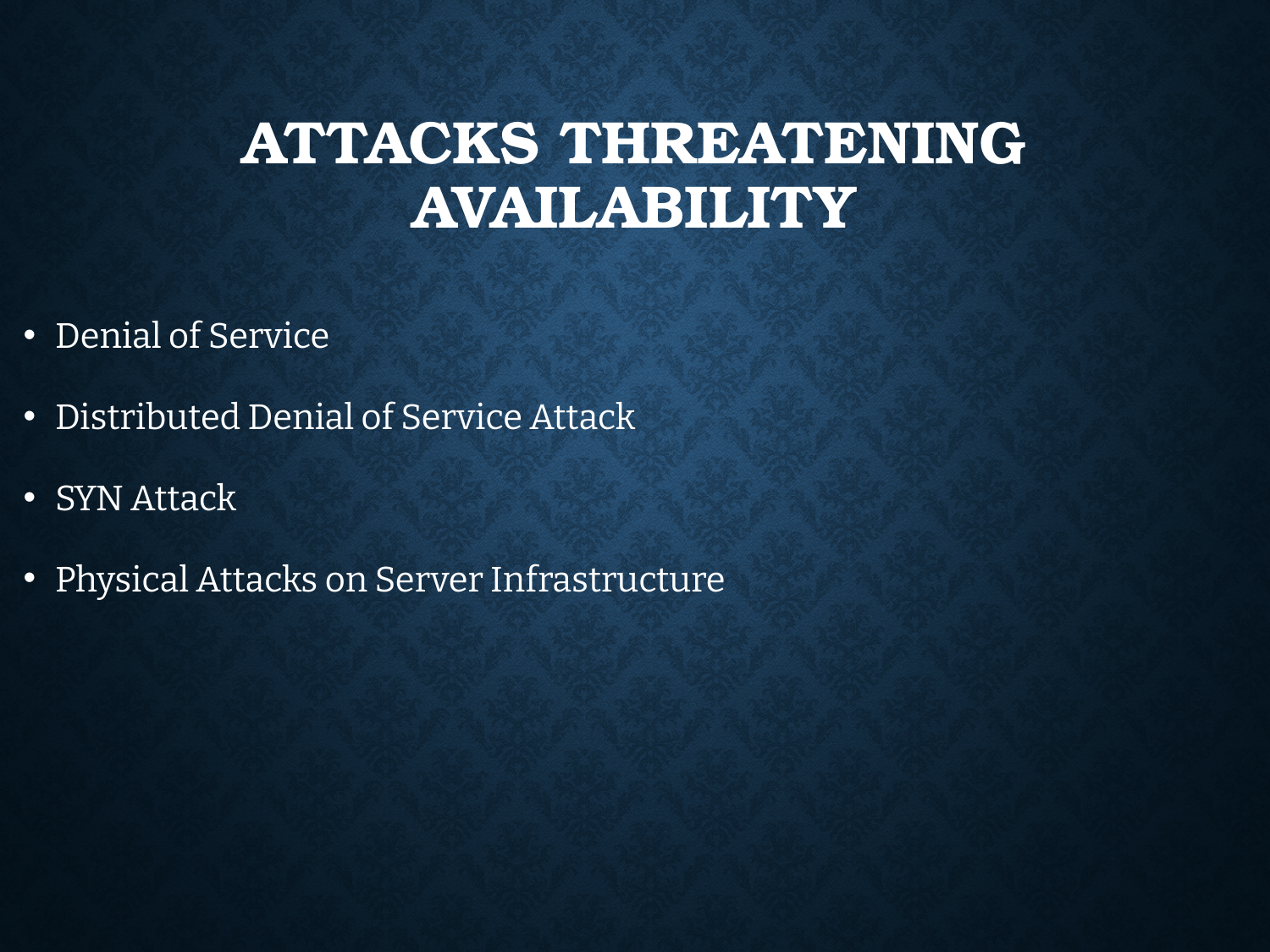

# Attacks Threatening Availability
Denial of Service
Distributed Denial of Service Attack
SYN Attack
Physical Attacks on Server Infrastructure